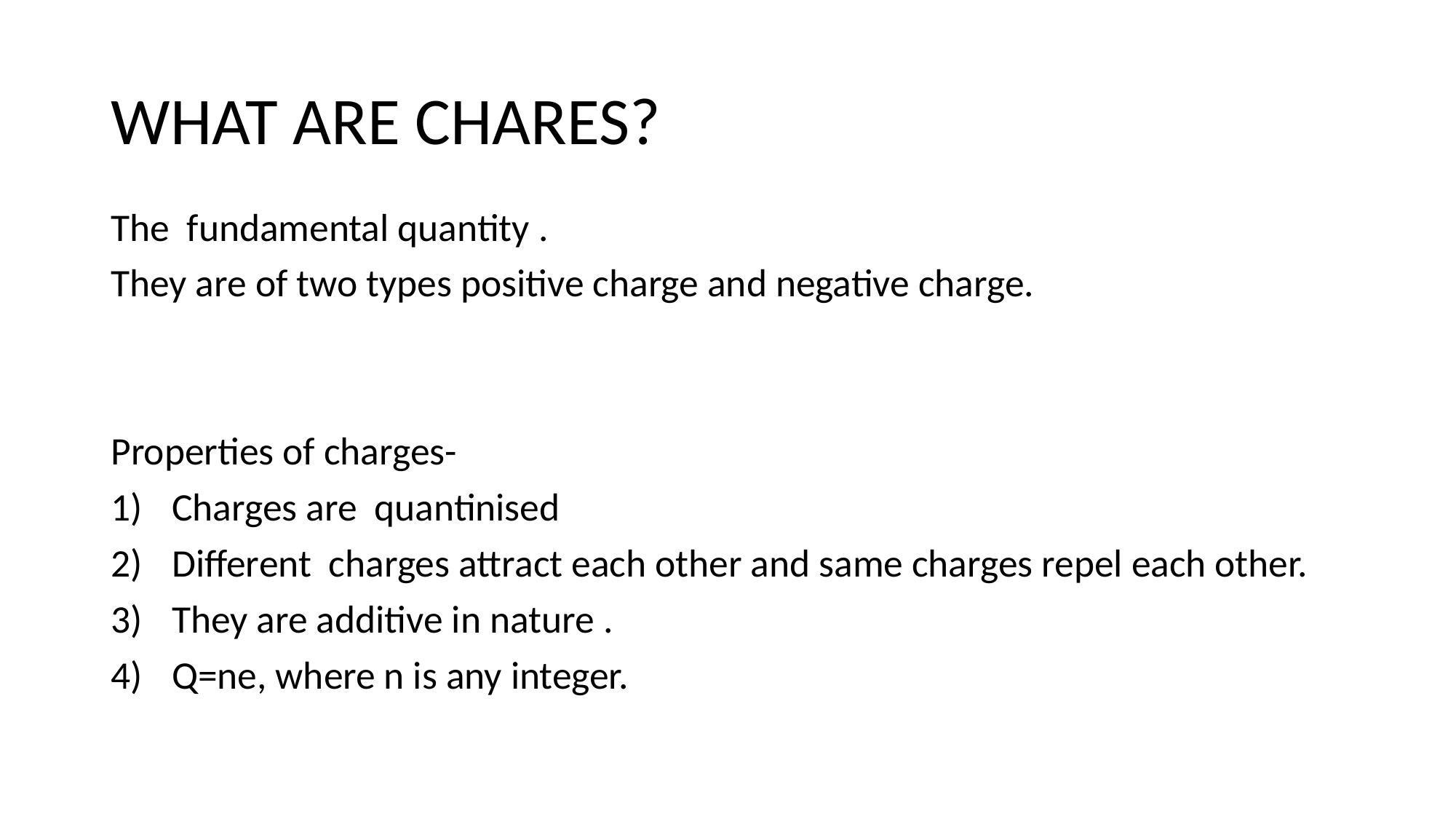

# WHAT ARE CHARES?
The  fundamental quantity .
They are of two types positive charge and negative charge.

Properties of charges-
Charges are  quantinised
Different  charges attract each other and same charges repel each other.
They are additive in nature .
Q=ne, where n is any integer.